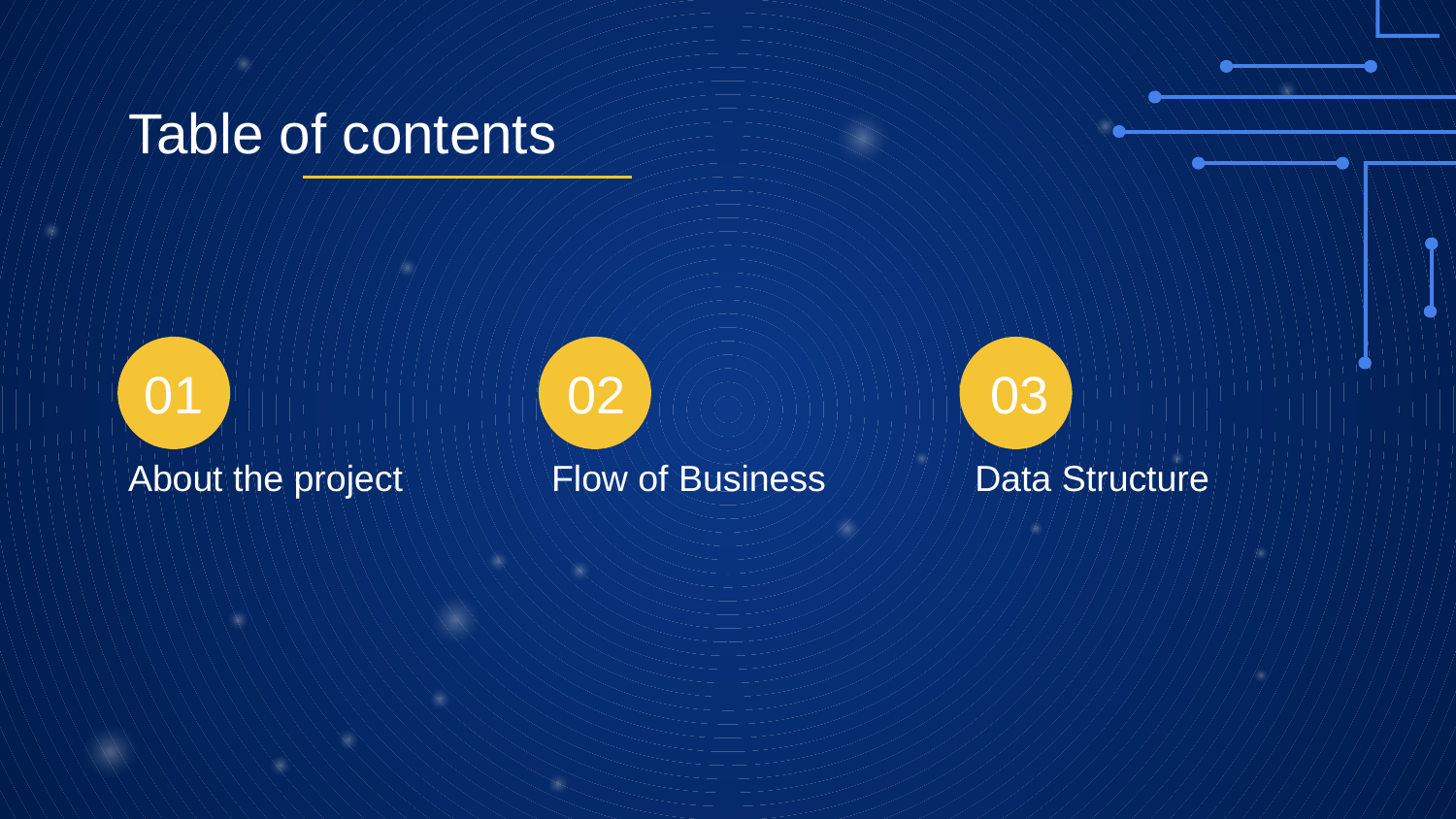

# Table of contents

03
01
02
Data Structure
About the project
Flow of Business